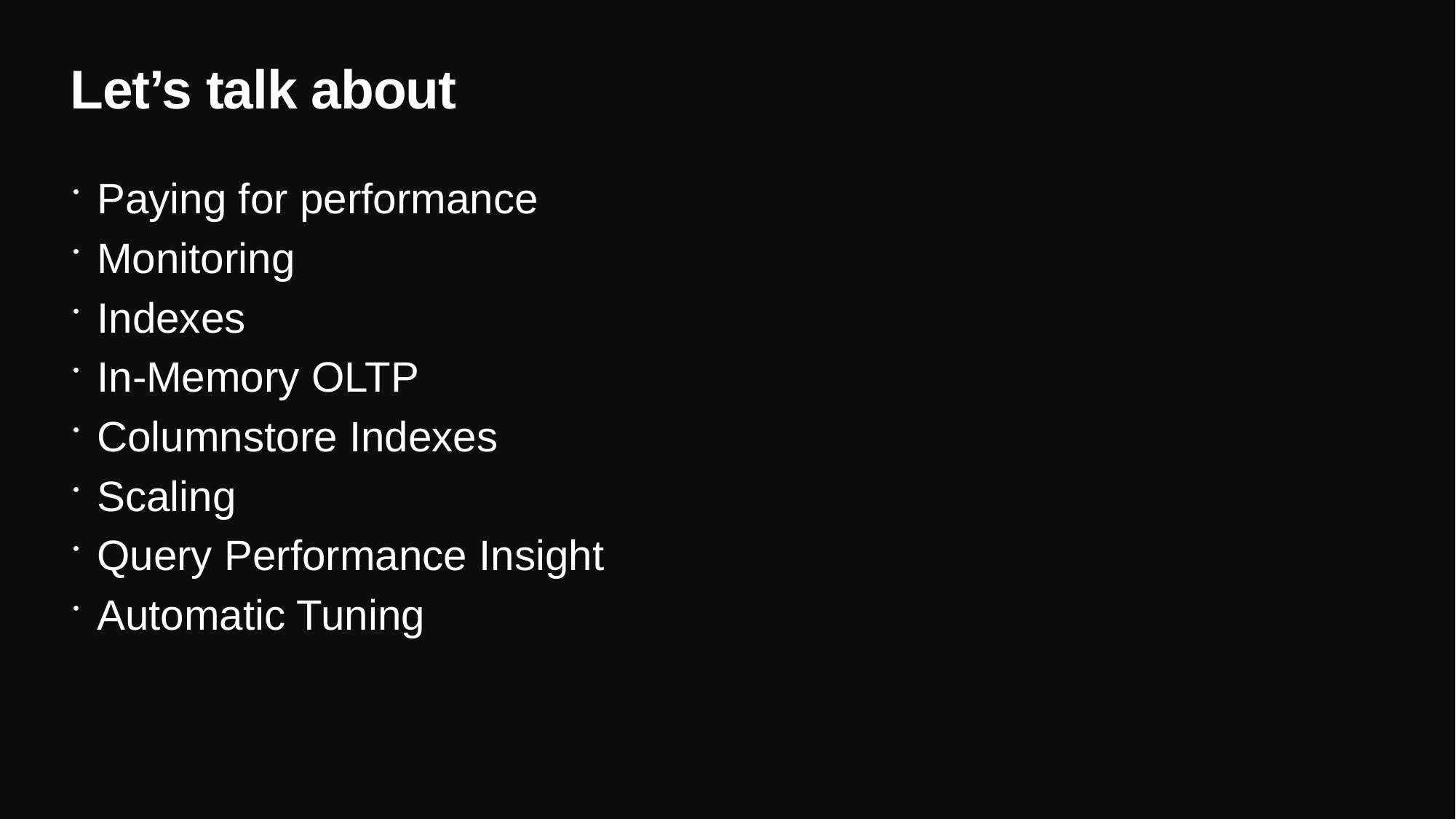

# Let’s talk about
Paying for performance
Monitoring
Indexes
In-Memory OLTP
Columnstore Indexes
Scaling
Query Performance Insight
Automatic Tuning